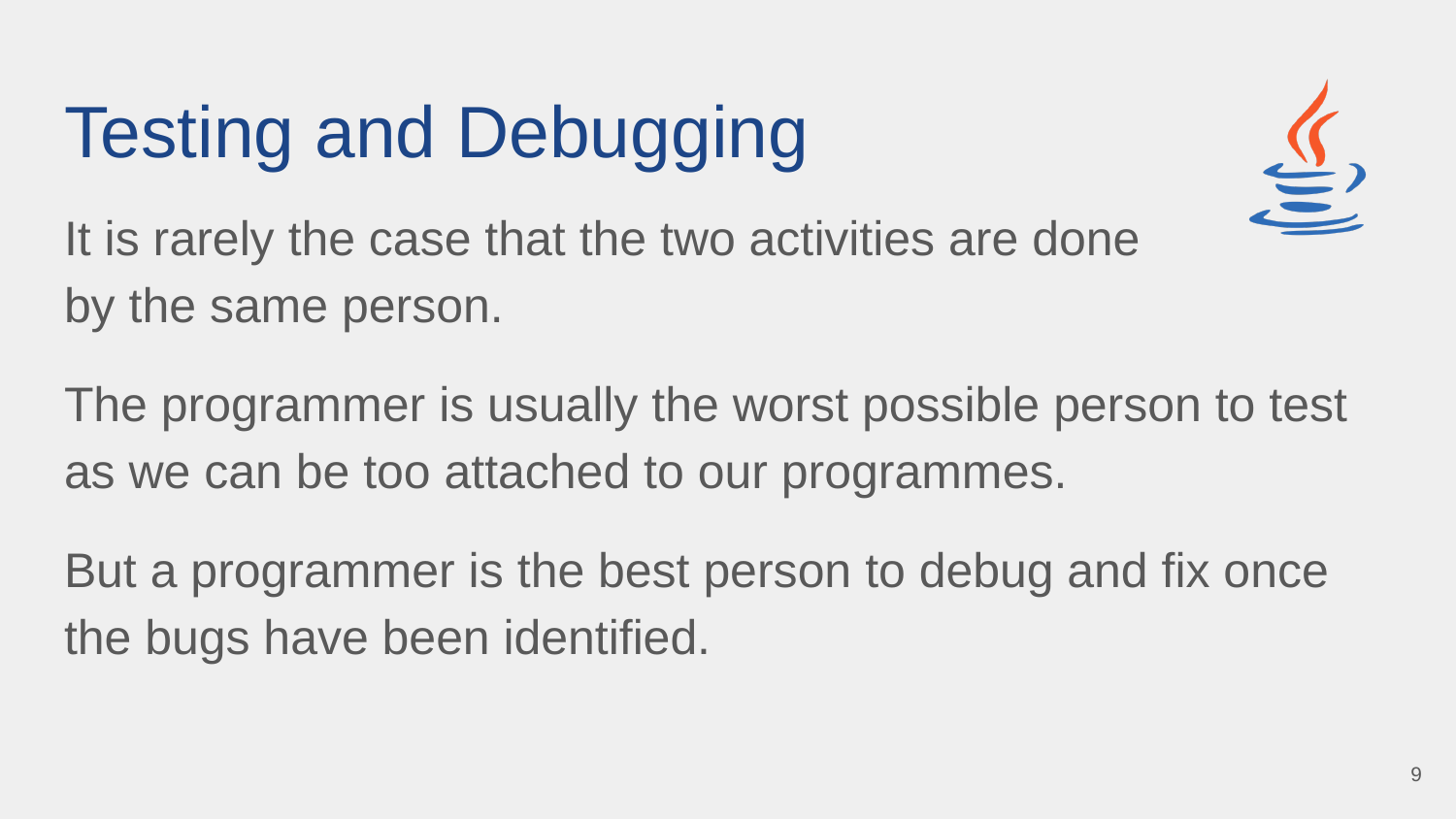

# Testing and Debugging
It is rarely the case that the two activities are done
by the same person.
The programmer is usually the worst possible person to test as we can be too attached to our programmes.
But a programmer is the best person to debug and fix once the bugs have been identified.
9